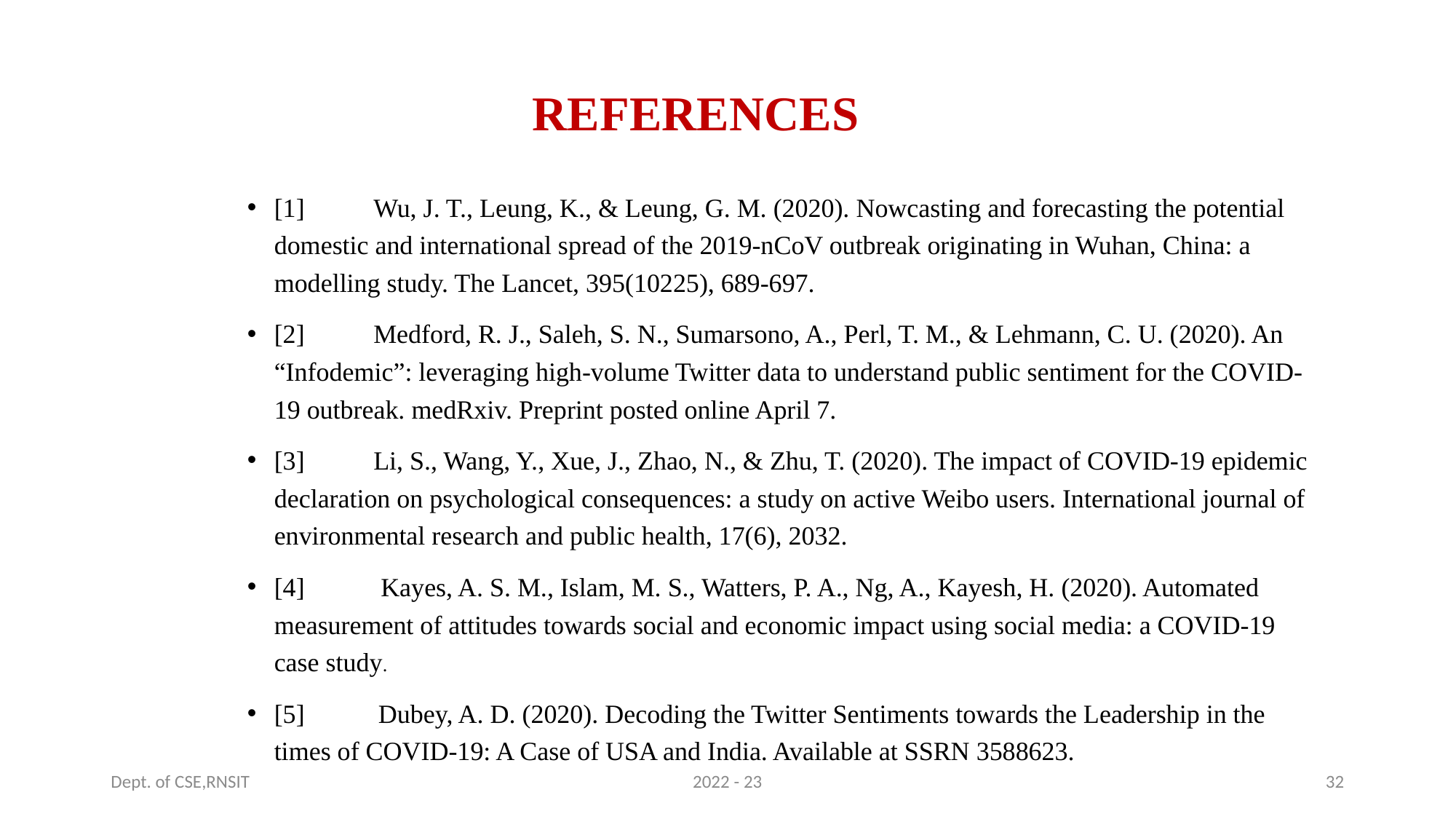

# REFERENCES
[1]	Wu, J. T., Leung, K., & Leung, G. M. (2020). Nowcasting and forecasting the potential domestic and international spread of the 2019-nCoV outbreak originating in Wuhan, China: a modelling study. The Lancet, 395(10225), 689-697.
[2]	Medford, R. J., Saleh, S. N., Sumarsono, A., Perl, T. M., & Lehmann, C. U. (2020). An “Infodemic”: leveraging high-volume Twitter data to understand public sentiment for the COVID-19 outbreak. medRxiv. Preprint posted online April 7.
[3]	Li, S., Wang, Y., Xue, J., Zhao, N., & Zhu, T. (2020). The impact of COVID-19 epidemic declaration on psychological consequences: a study on active Weibo users. International journal of environmental research and public health, 17(6), 2032.
[4]	 Kayes, A. S. M., Islam, M. S., Watters, P. A., Ng, A., Kayesh, H. (2020). Automated measurement of attitudes towards social and economic impact using social media: a COVID-19 case study.
[5]	 Dubey, A. D. (2020). Decoding the Twitter Sentiments towards the Leadership in the times of COVID-19: A Case of USA and India. Available at SSRN 3588623.

Dept. of CSE,RNSIT
2022 - 23
32